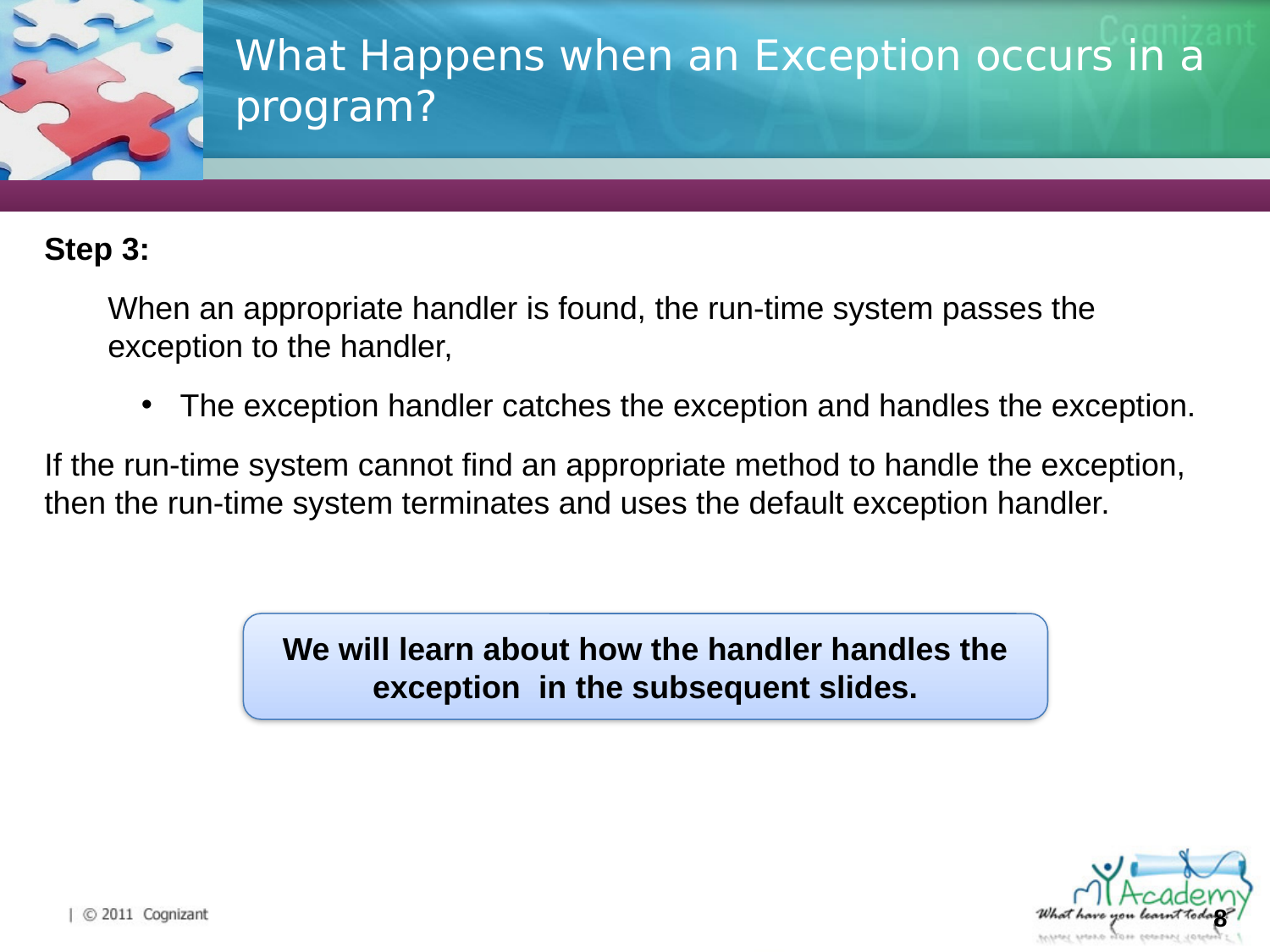

# What Happens when an Exception occurs in a program?
Step 3:
When an appropriate handler is found, the run-time system passes the exception to the handler,
 The exception handler catches the exception and handles the exception.
If the run-time system cannot find an appropriate method to handle the exception, then the run-time system terminates and uses the default exception handler.

We will learn about how the handler handles the exception  in the subsequent slides.
8